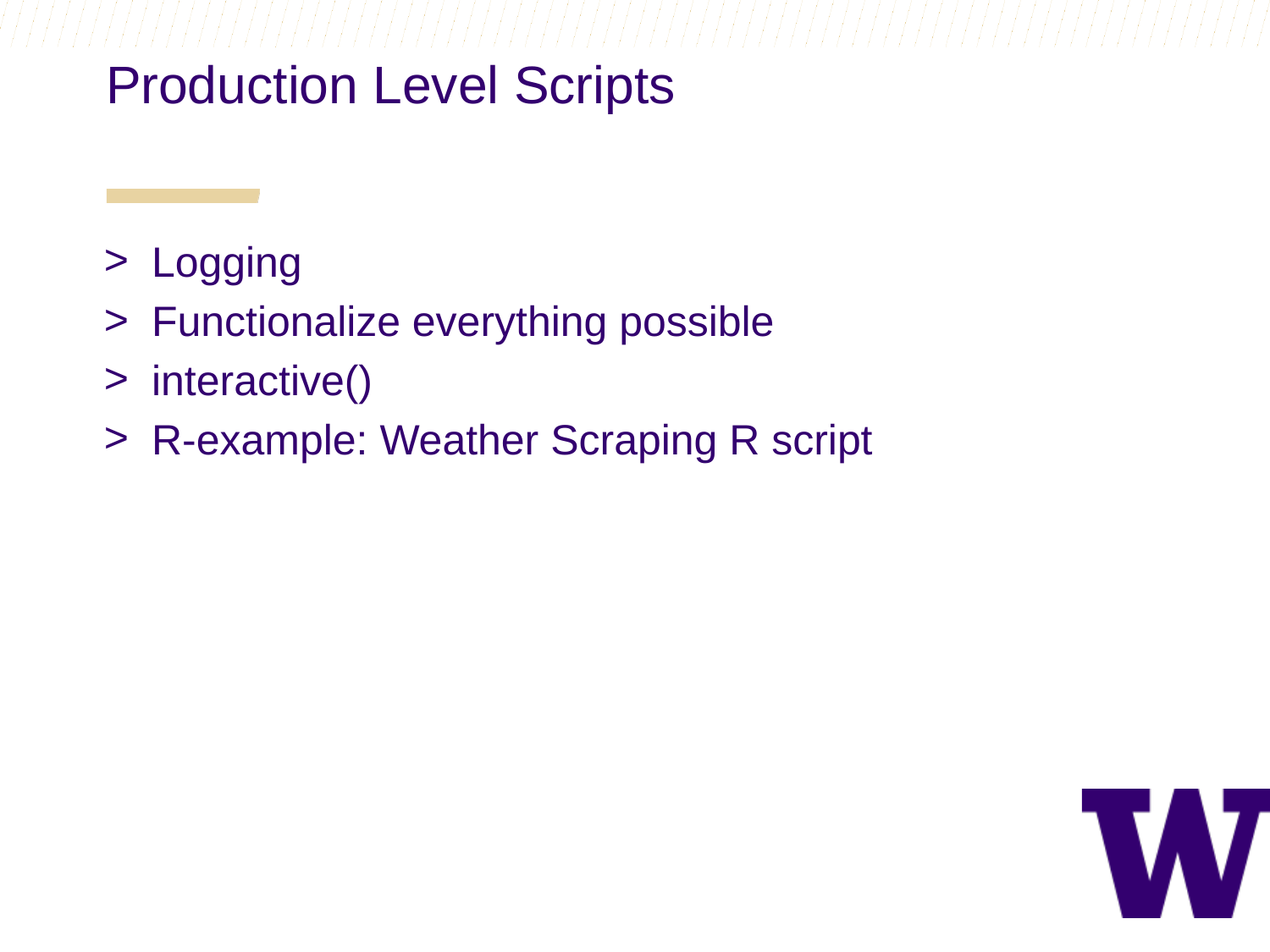

Production Level Scripts
Logging
Functionalize everything possible
interactive()
R-example: Weather Scraping R script